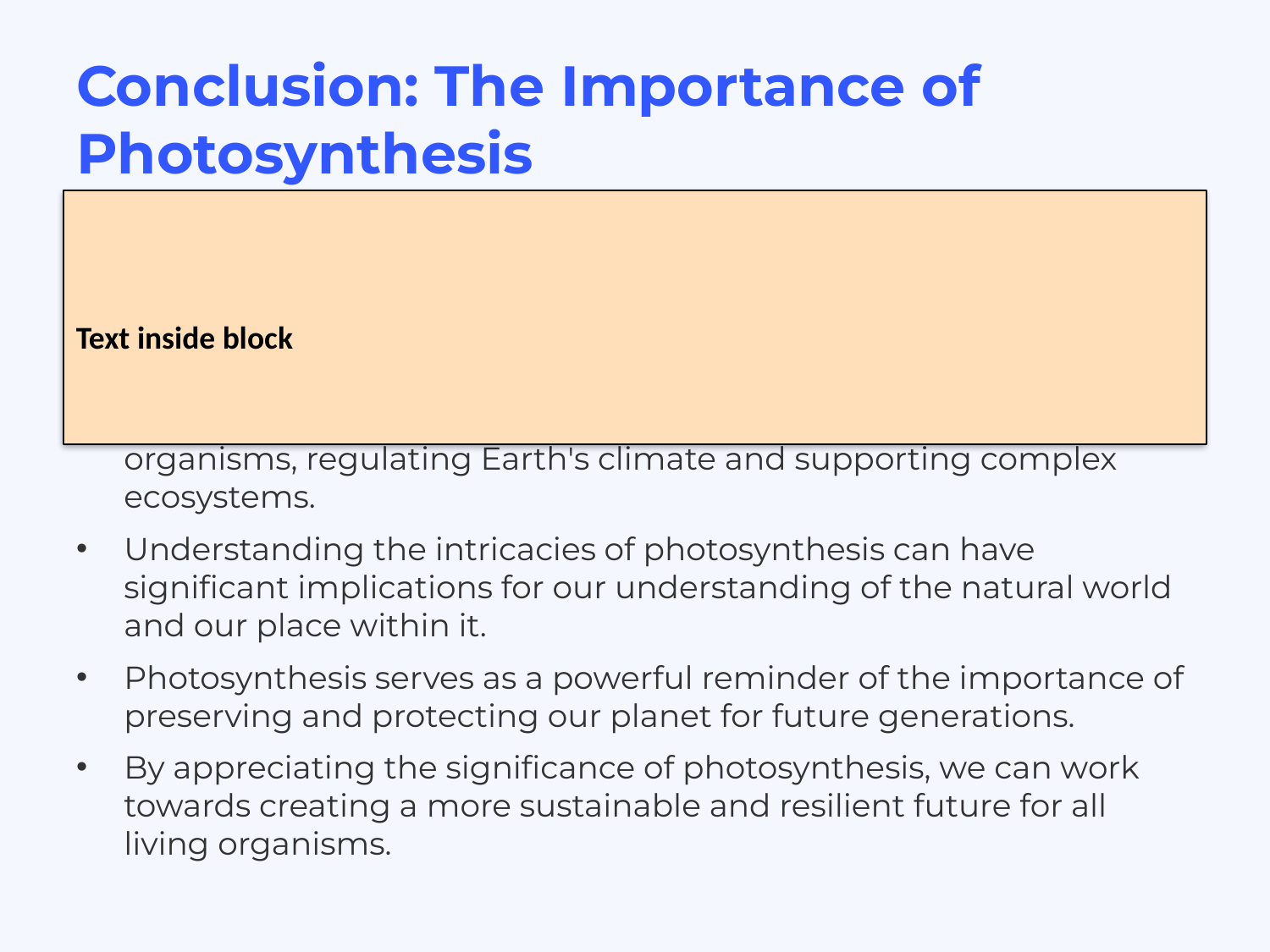

# Conclusion: The Importance of Photosynthesis

Text inside block

In conclusion, photosynthesis is a vital process that supports the survival and well-being of life on Earth.
It provides the primary source of energy for nearly all living organisms, regulating Earth's climate and supporting complex ecosystems.
Understanding the intricacies of photosynthesis can have significant implications for our understanding of the natural world and our place within it.
Photosynthesis serves as a powerful reminder of the importance of preserving and protecting our planet for future generations.
By appreciating the significance of photosynthesis, we can work towards creating a more sustainable and resilient future for all living organisms.